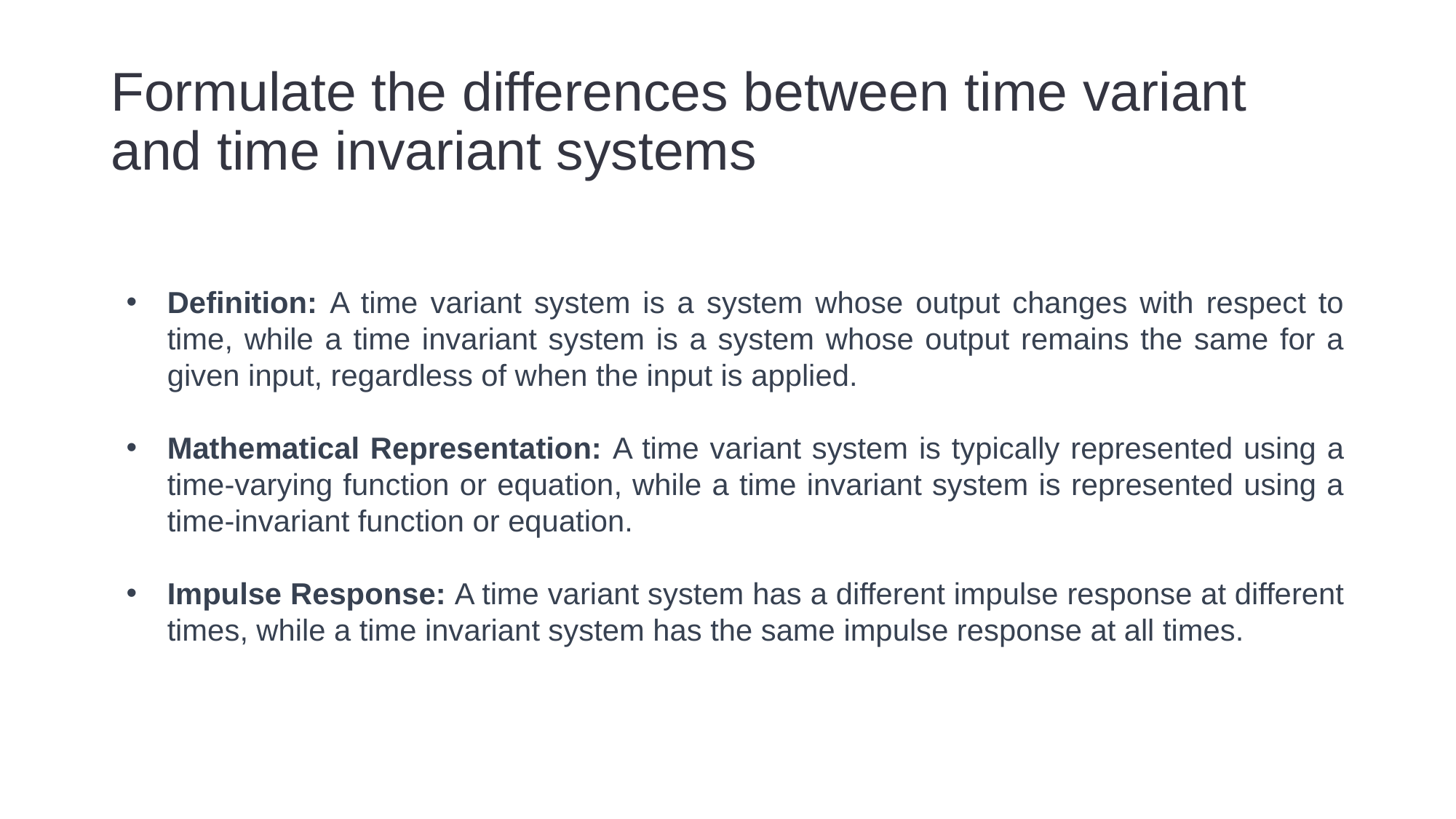

# Formulate the differences between time variant and time invariant systems
Definition: A time variant system is a system whose output changes with respect to time, while a time invariant system is a system whose output remains the same for a given input, regardless of when the input is applied.

Mathematical Representation: A time variant system is typically represented using a time-varying function or equation, while a time invariant system is represented using a time-invariant function or equation.

Impulse Response: A time variant system has a different impulse response at different times, while a time invariant system has the same impulse response at all times.